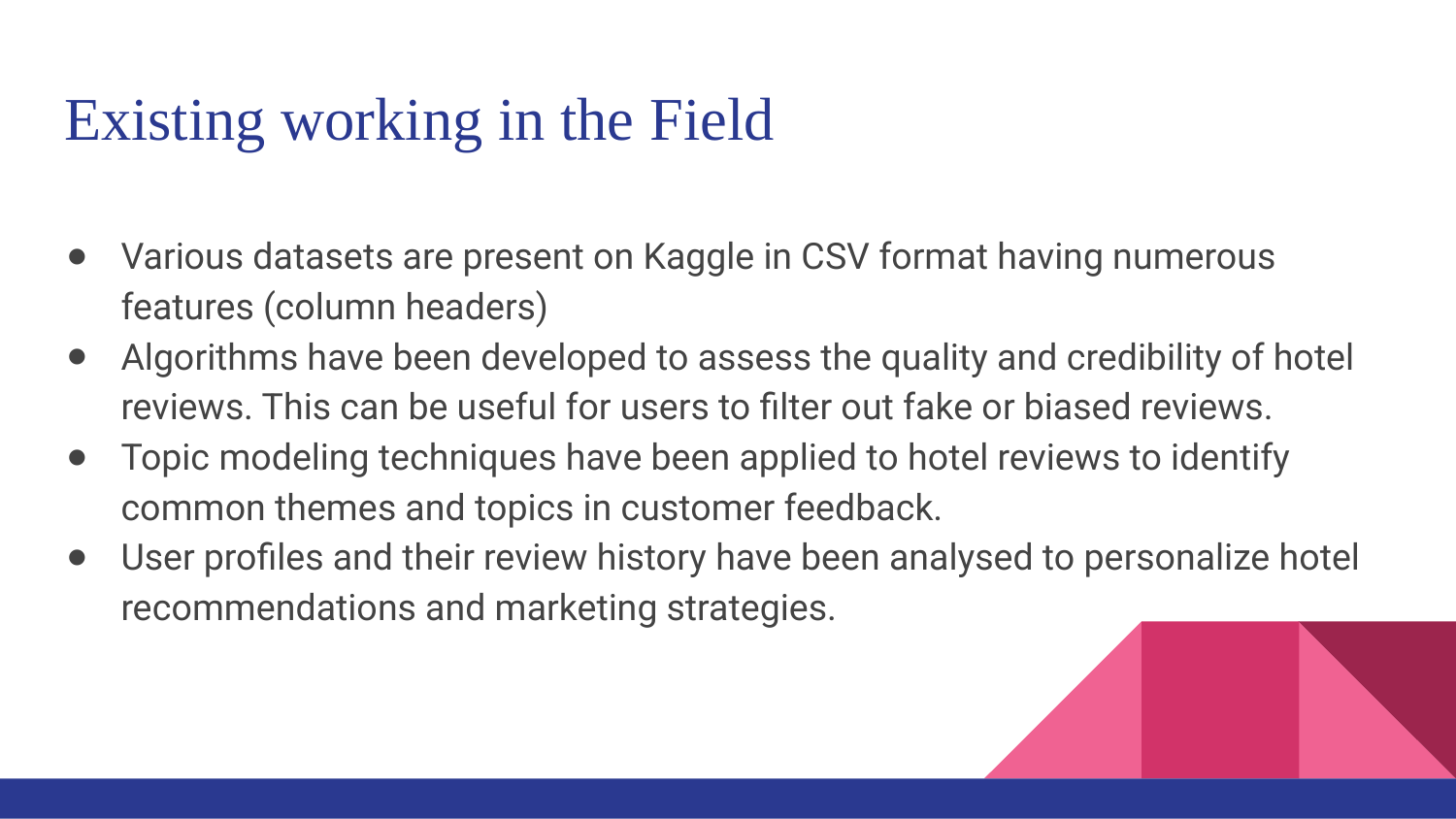

# Existing working in the Field
Various datasets are present on Kaggle in CSV format having numerous features (column headers)
Algorithms have been developed to assess the quality and credibility of hotel reviews. This can be useful for users to filter out fake or biased reviews.
Topic modeling techniques have been applied to hotel reviews to identify common themes and topics in customer feedback.
User profiles and their review history have been analysed to personalize hotel recommendations and marketing strategies.